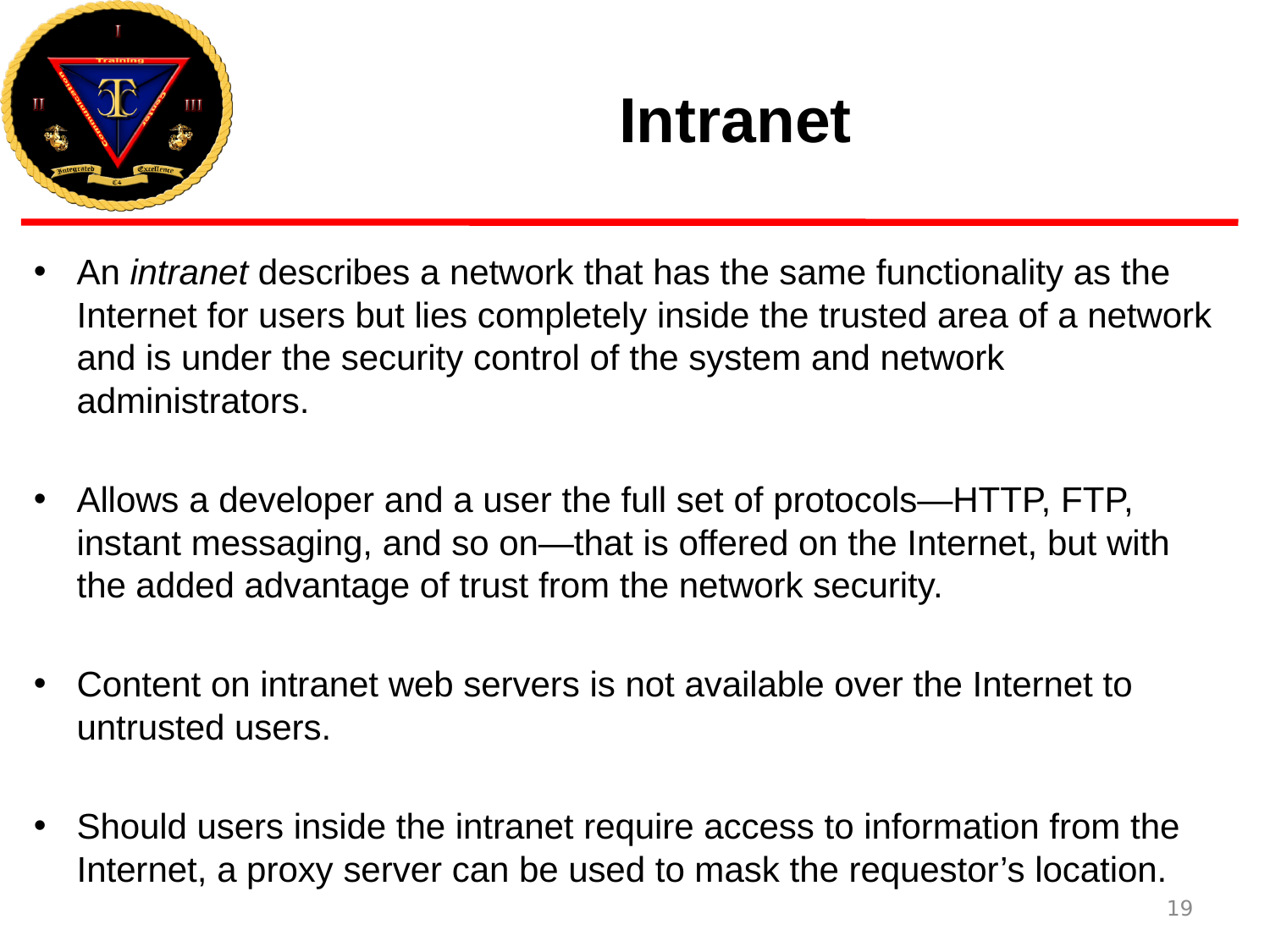

# Intranet
An intranet describes a network that has the same functionality as the Internet for users but lies completely inside the trusted area of a network and is under the security control of the system and network administrators.

Allows a developer and a user the full set of protocols—HTTP, FTP, instant messaging, and so on—that is offered on the Internet, but with the added advantage of trust from the network security.

Content on intranet web servers is not available over the Internet to untrusted users.

Should users inside the intranet require access to information from the Internet, a proxy server can be used to mask the requestor’s location.
19